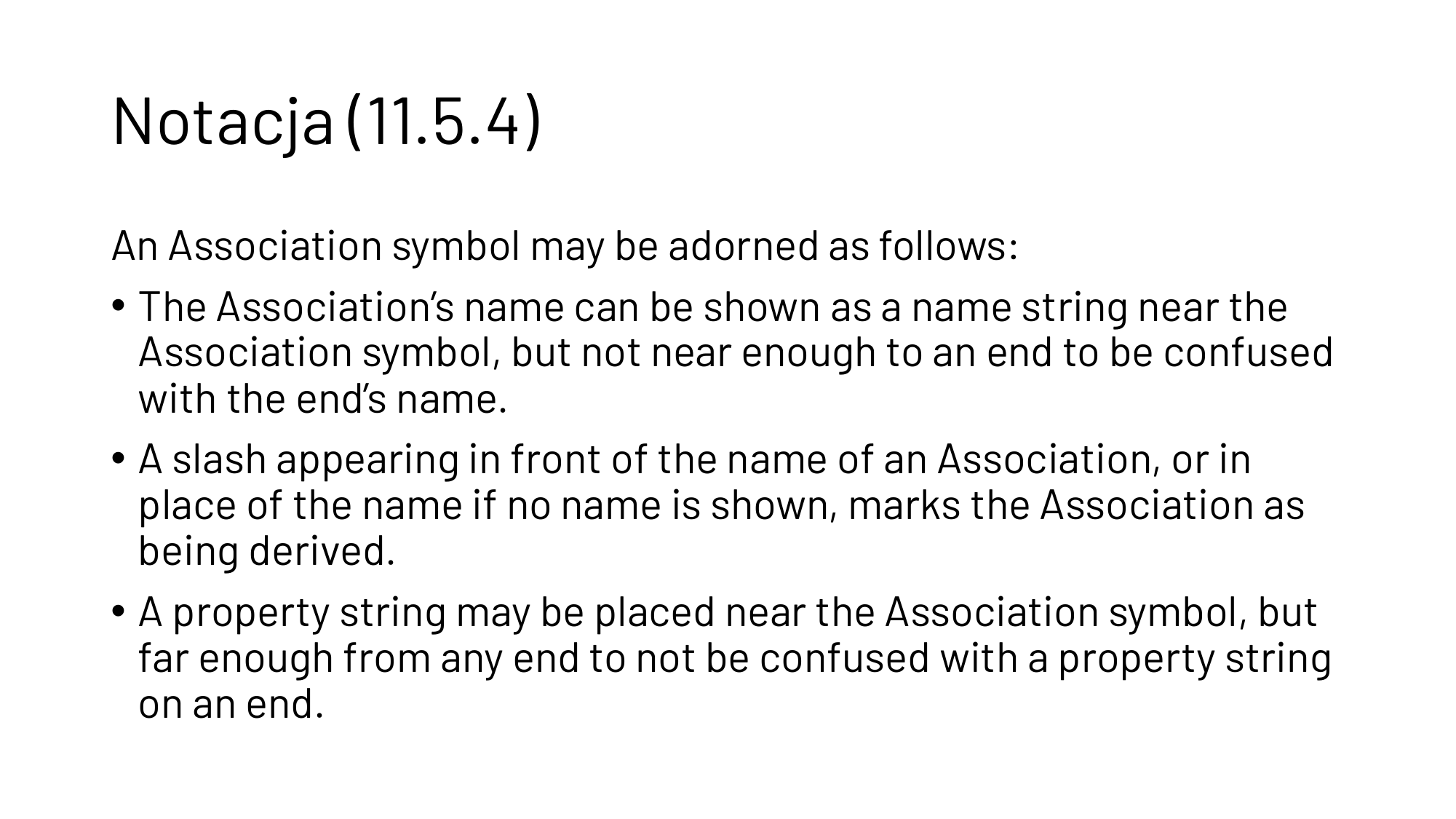

# Notacja (11.5.4)
An Association symbol may be adorned as follows:
The Association’s name can be shown as a name string near the Association symbol, but not near enough to an end to be confused with the end’s name.
A slash appearing in front of the name of an Association, or in place of the name if no name is shown, marks the Association as being derived.
A property string may be placed near the Association symbol, but far enough from any end to not be confused with a property string on an end.